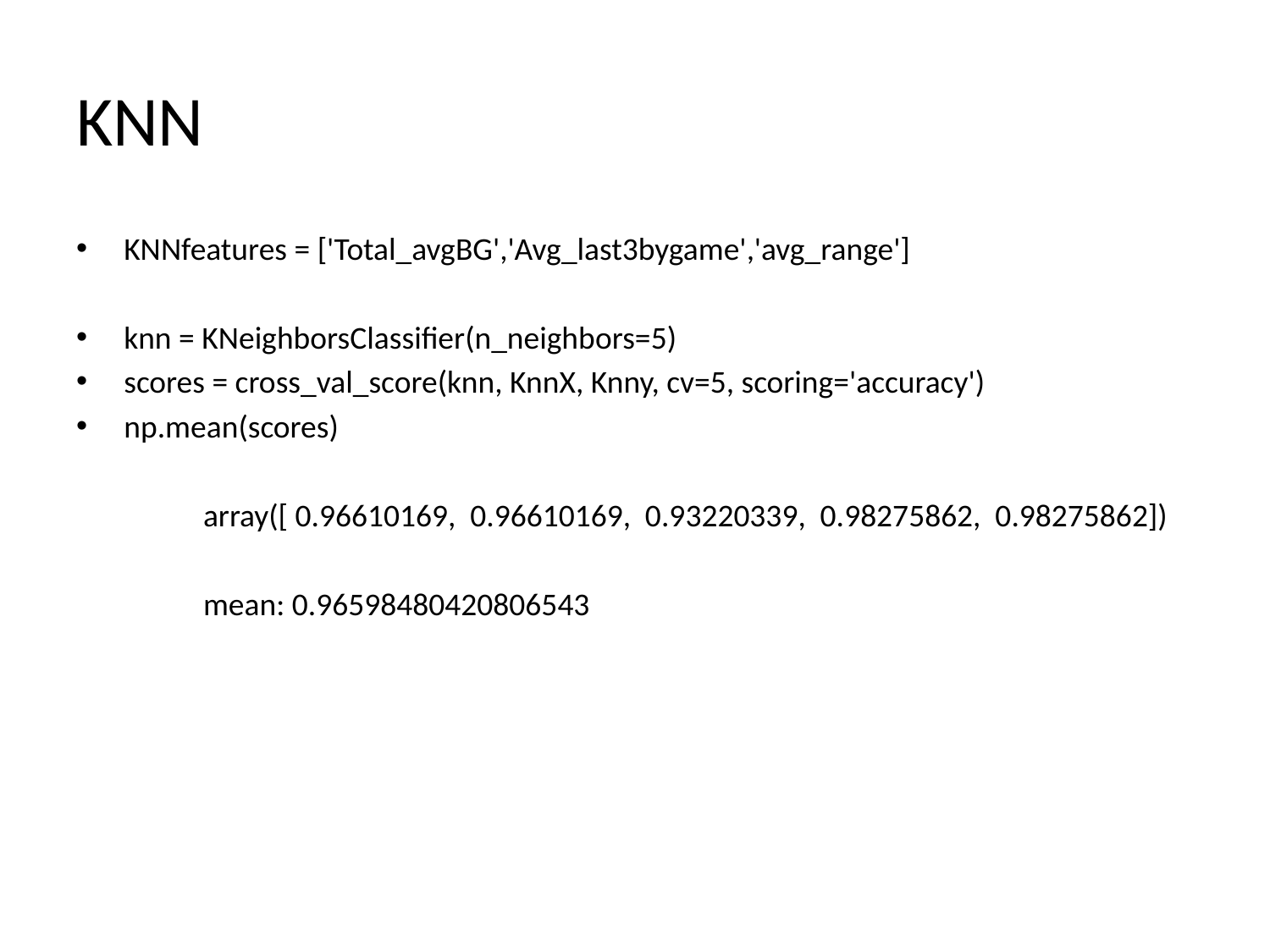

# KNN
KNNfeatures = ['Total_avgBG','Avg_last3bygame','avg_range']

knn = KNeighborsClassifier(n_neighbors=5)
scores = cross_val_score(knn, KnnX, Knny, cv=5, scoring='accuracy')
np.mean(scores)

	array([ 0.96610169,  0.96610169,  0.93220339,  0.98275862,  0.98275862])

	mean: 0.96598480420806543